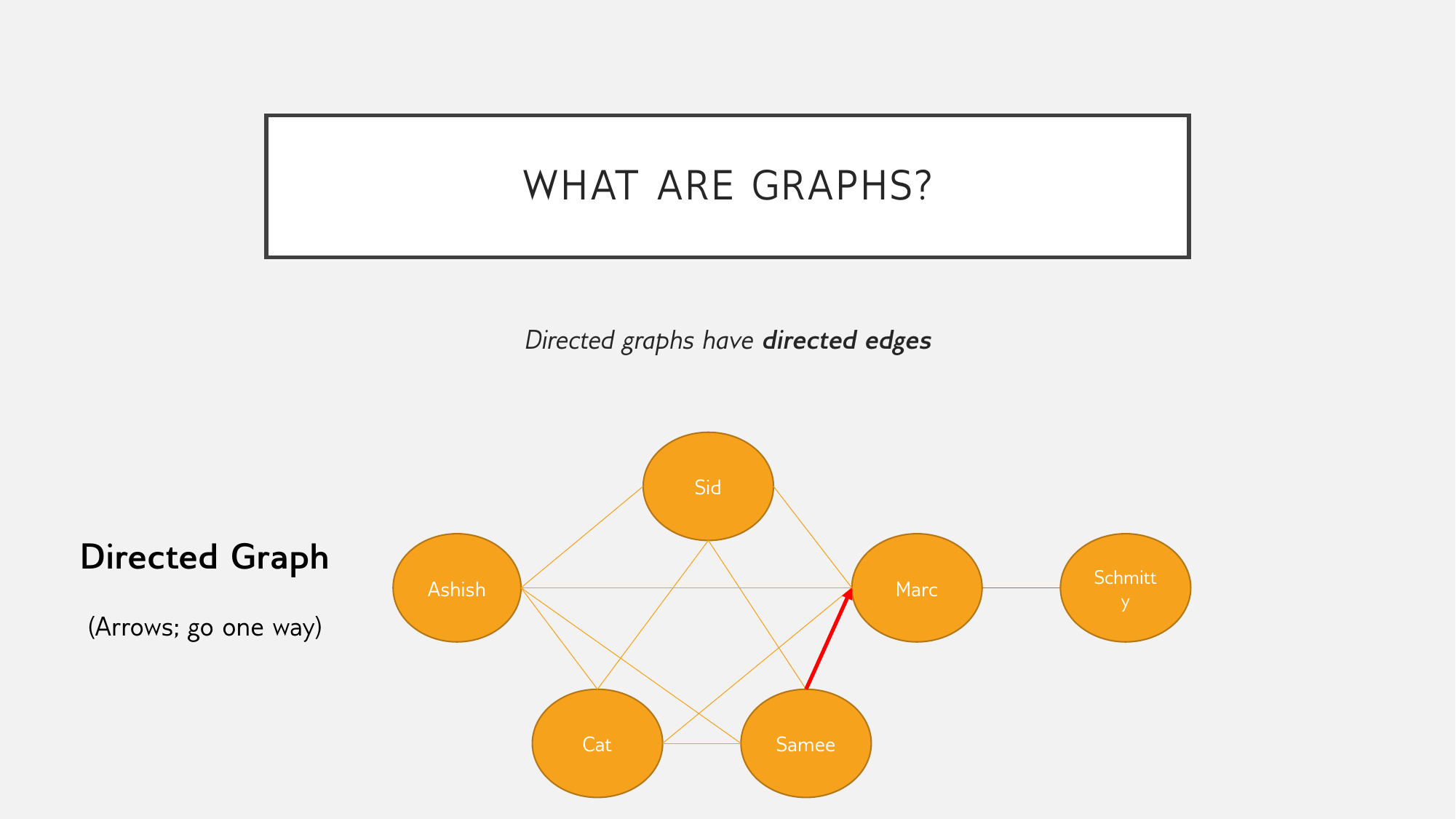

# What are graphs?
Directed graphs have directed edges
Sid
Directed Graph

(Arrows; go one way)
Schmitty
Marc
Ashish
Samee
Cat